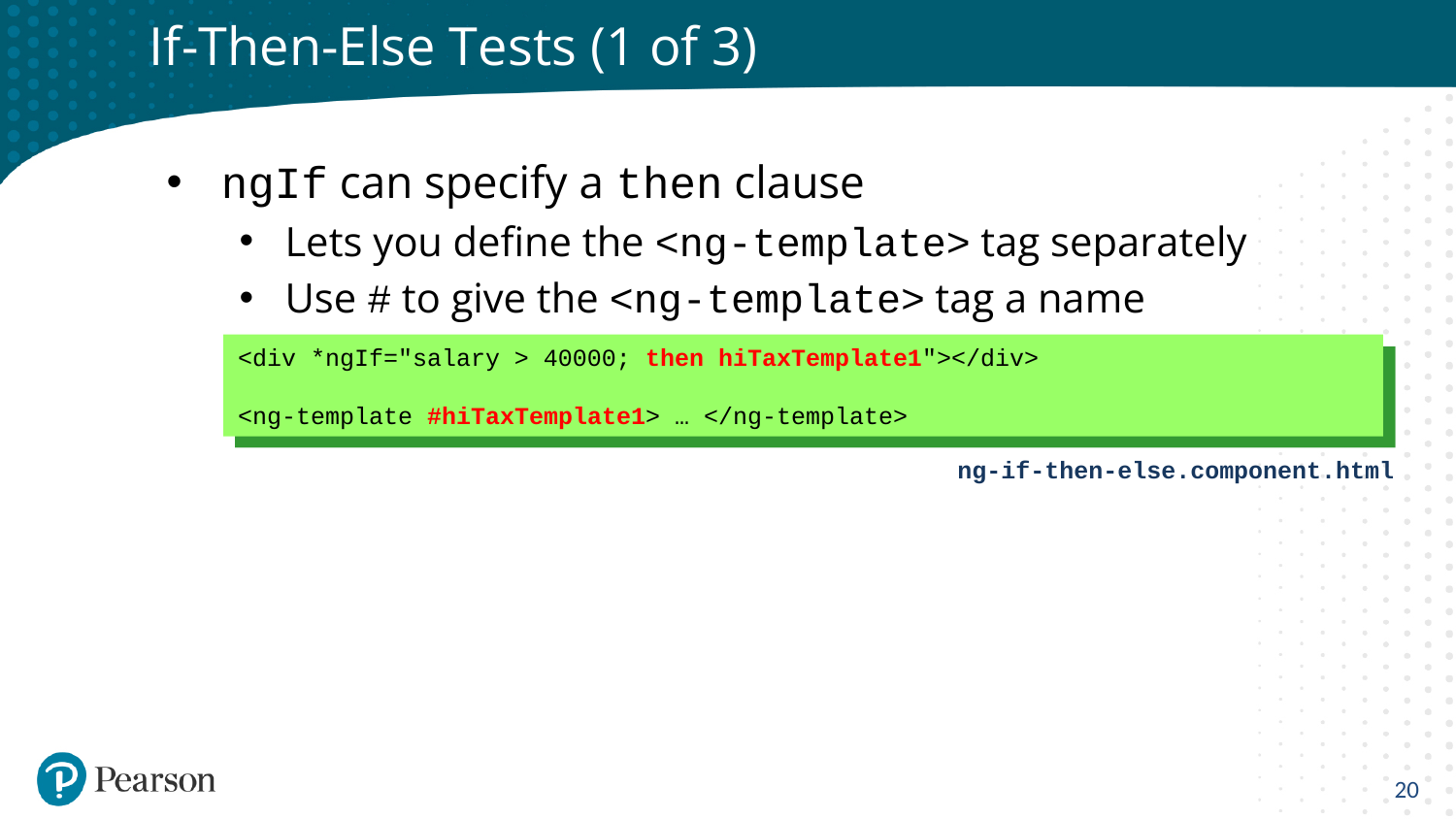

# If-Then-Else Tests (1 of 3)
ngIf can specify a then clause
Lets you define the <ng-template> tag separately
Use # to give the <ng-template> tag a name

<div *ngIf="salary > 40000; then hiTaxTemplate1"></div>

<ng-template #hiTaxTemplate1> … </ng-template>
ng-if-then-else.component.html
20